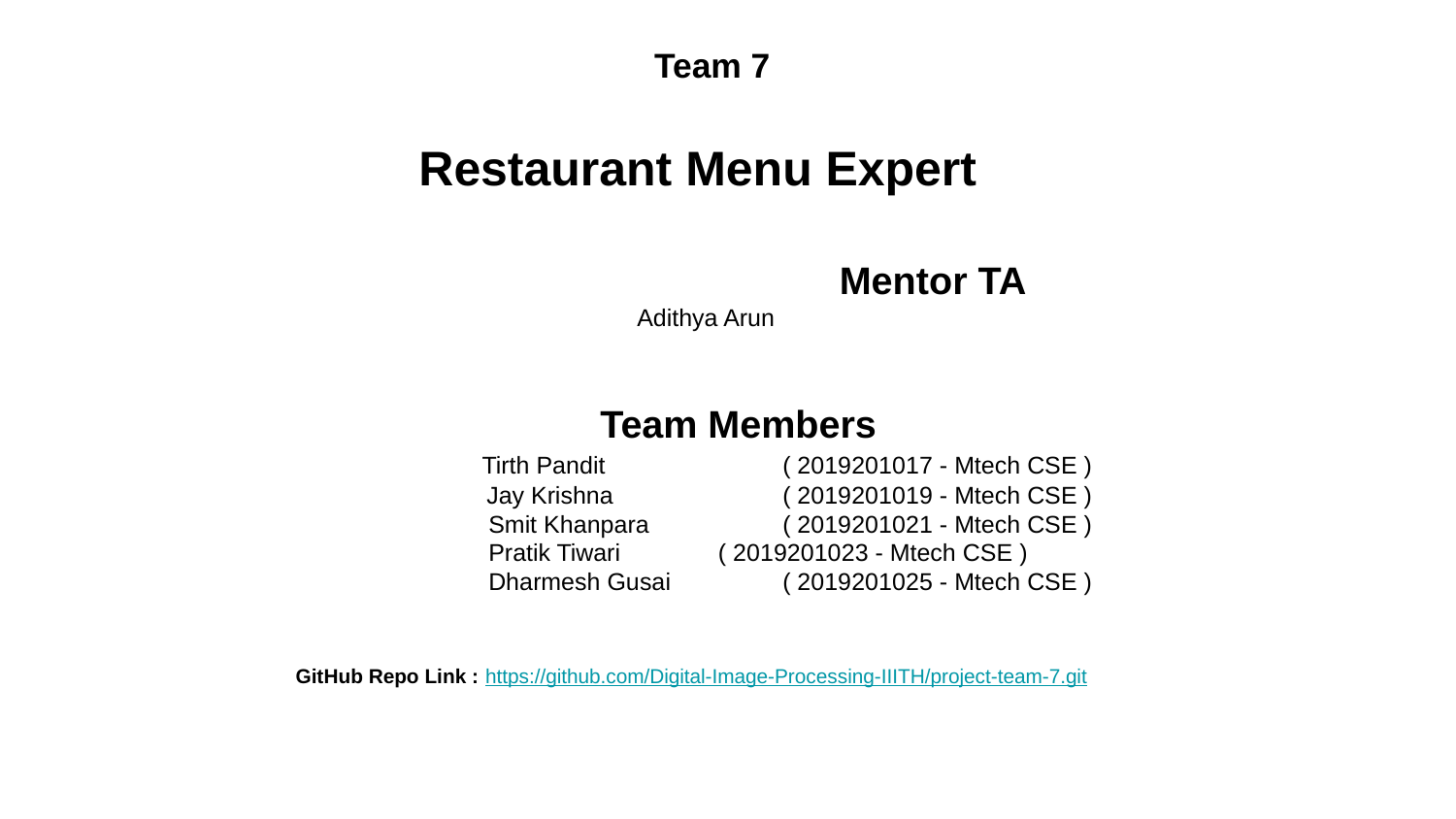

Team 7
Restaurant Menu Expert
 			      Mentor TA
Adithya Arun

    Team Members
                 Tirth Pandit 		( 2019201017 - Mtech CSE )
          Jay Krishna 		( 2019201019 - Mtech CSE )
                     Smit Khanpara 	( 2019201021 - Mtech CSE )
                     Pratik Tiwari 	            ( 2019201023 - Mtech CSE )
                     Dharmesh Gusai 	( 2019201025 - Mtech CSE )

GitHub Repo Link : https://github.com/Digital-Image-Processing-IIITH/project-team-7.git